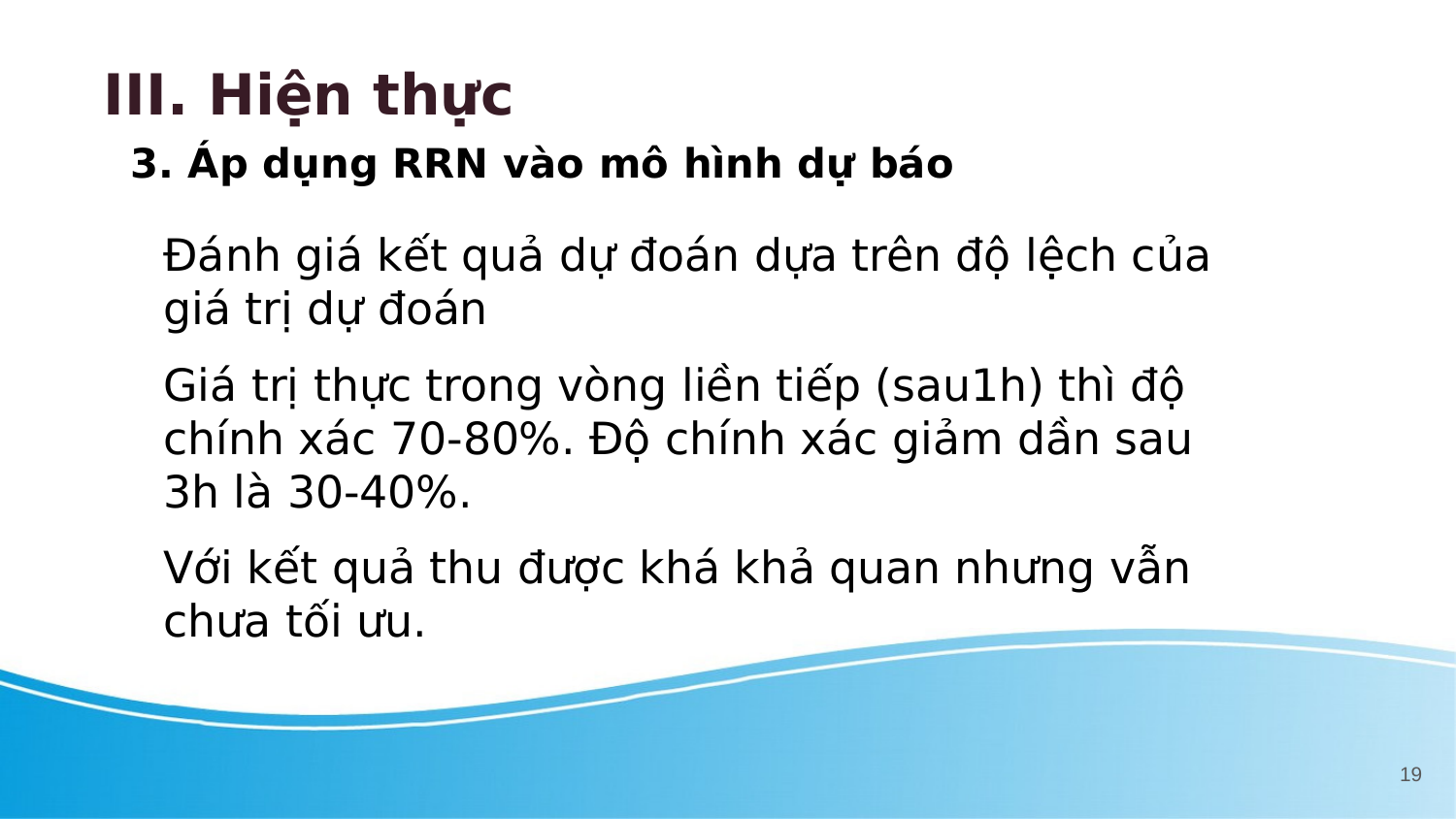

III. Hiện thực
3. Áp dụng RRN vào mô hình dự báo

Đánh giá kết quả dự đoán dựa trên độ lệch của giá trị dự đoán
Giá trị thực trong vòng liền tiếp (sau1h) thì độ chính xác 70-80%. Độ chính xác giảm dần sau 3h là 30-40%.
Với kết quả thu được khá khả quan nhưng vẫn chưa tối ưu.

19